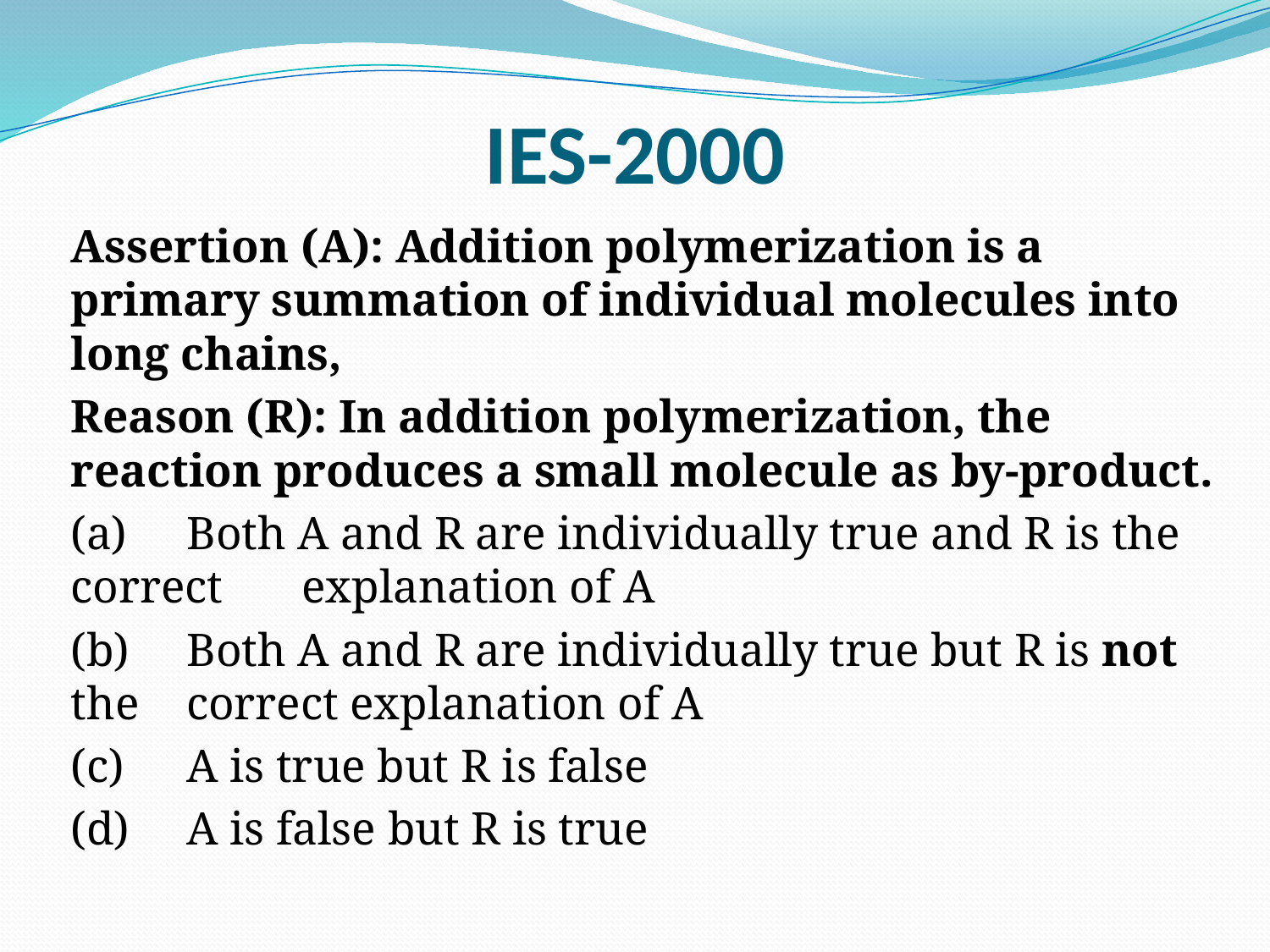

# IES-2000
	Assertion (A): Addition polymerization is a primary summation of individual molecules into long chains,
	Reason (R): In addition polymerization, the reaction produces a small molecule as by-product.
	(a)	Both A and R are individually true and R is the correct 	explanation of A
	(b)	Both A and R are individually true but R is not the 	correct explanation of A
	(c)	A is true but R is false
	(d)	A is false but R is true